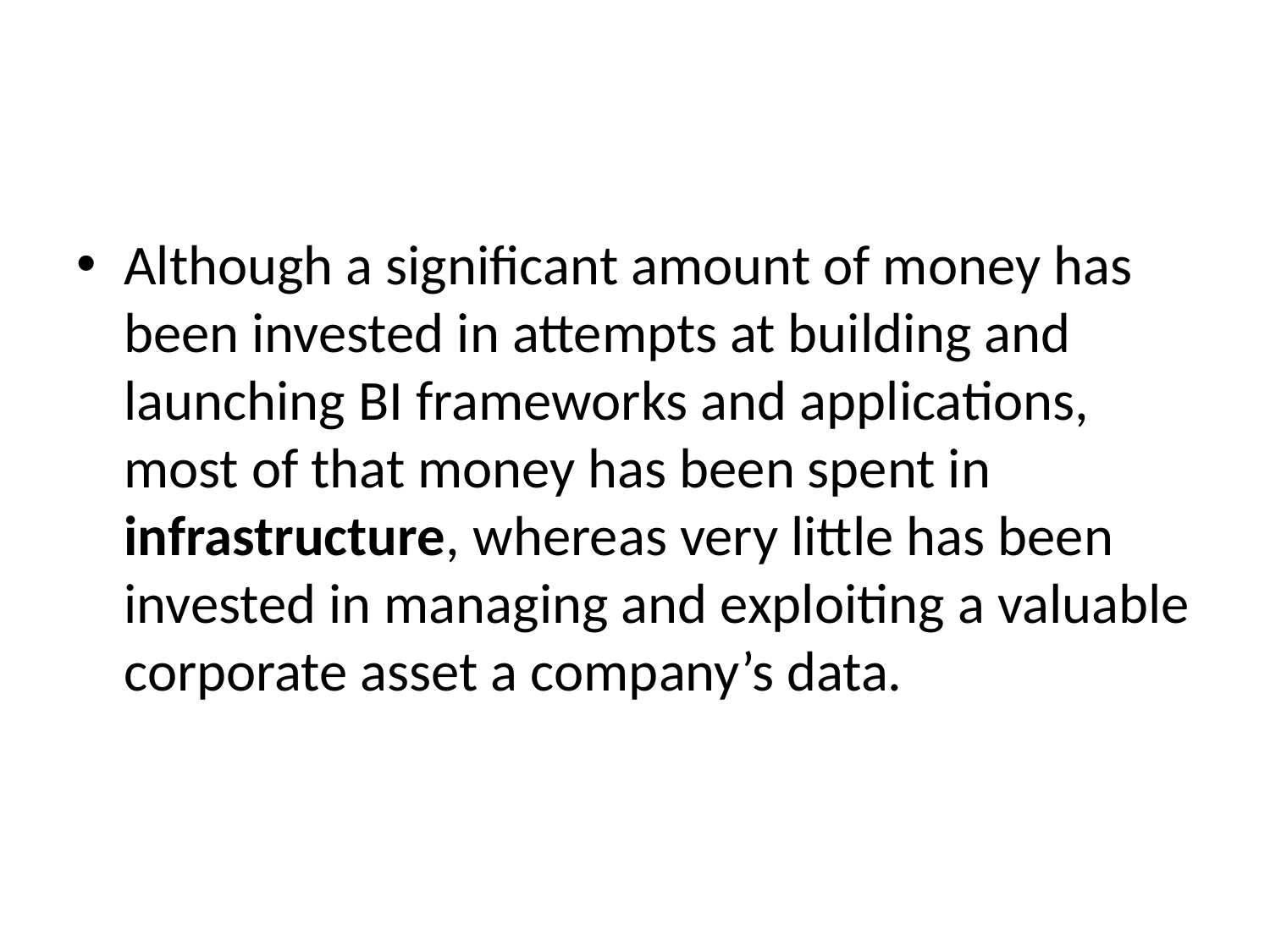

#
Although a significant amount of money has been invested in attempts at building and launching BI frameworks and applications, most of that money has been spent in infrastructure, whereas very little has been invested in managing and exploiting a valuable corporate asset a company’s data.